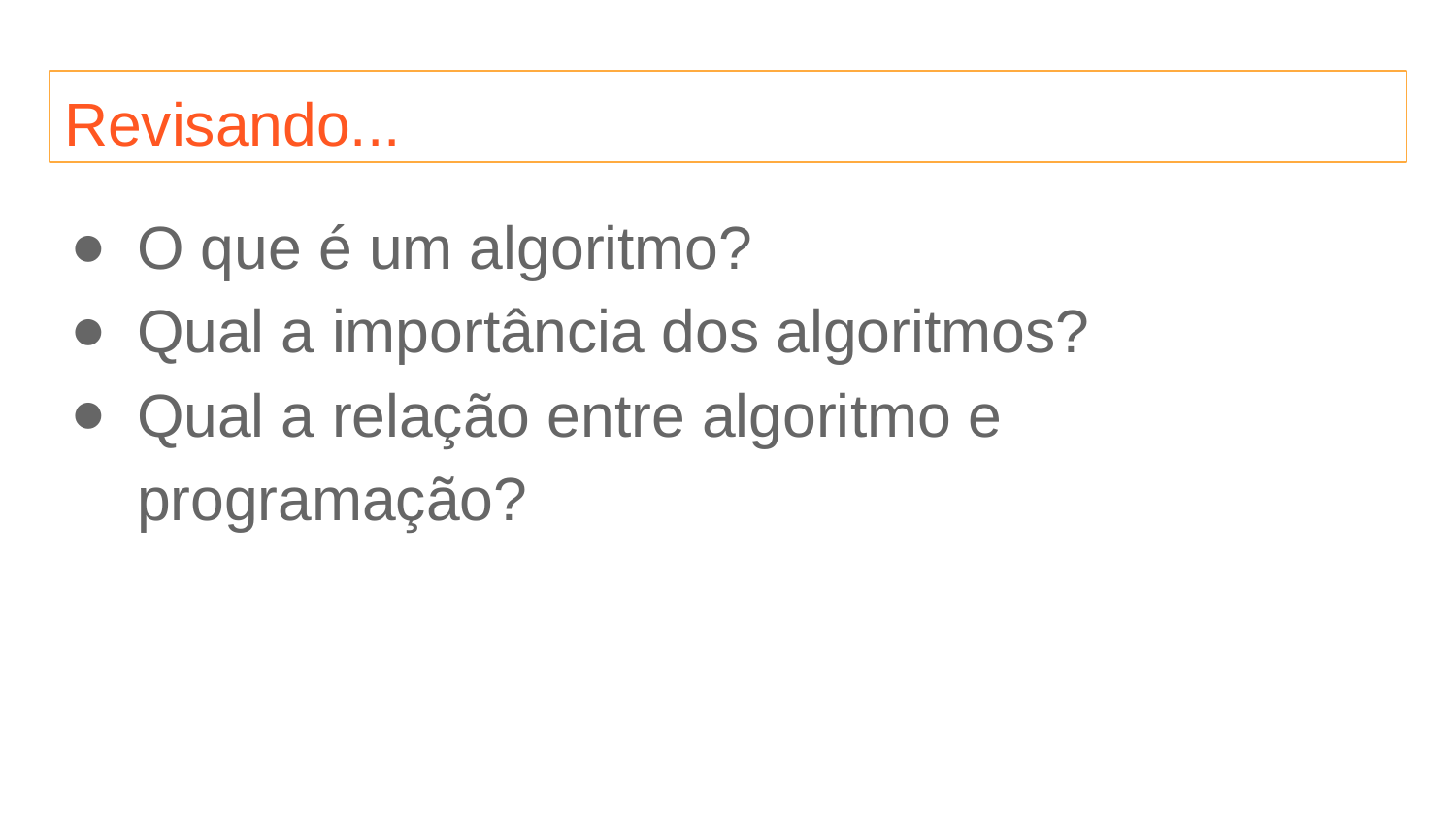

# Revisando...
O que é um algoritmo?
Qual a importância dos algoritmos?
Qual a relação entre algoritmo e programação?